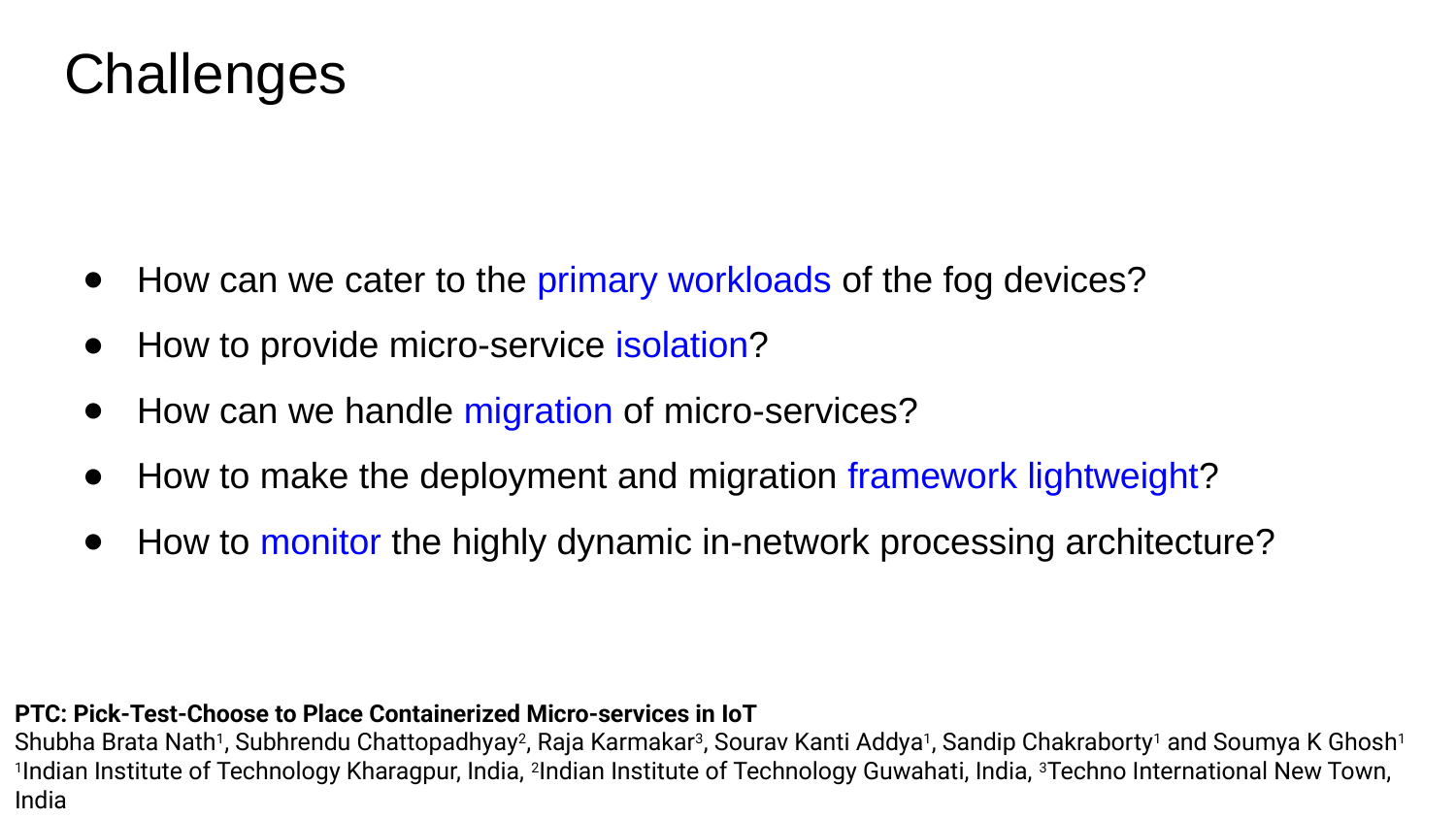

# Challenges
How can we cater to the primary workloads of the fog devices?
How to provide micro-service isolation?
How can we handle migration of micro-services?
How to make the deployment and migration framework lightweight?
How to monitor the highly dynamic in-network processing architecture?
PTC: Pick-Test-Choose to Place Containerized Micro-services in IoT
Shubha Brata Nath1, Subhrendu Chattopadhyay2, Raja Karmakar3, Sourav Kanti Addya1, Sandip Chakraborty1 and Soumya K Ghosh1
1Indian Institute of Technology Kharagpur, India, 2Indian Institute of Technology Guwahati, India, 3Techno International New Town, India